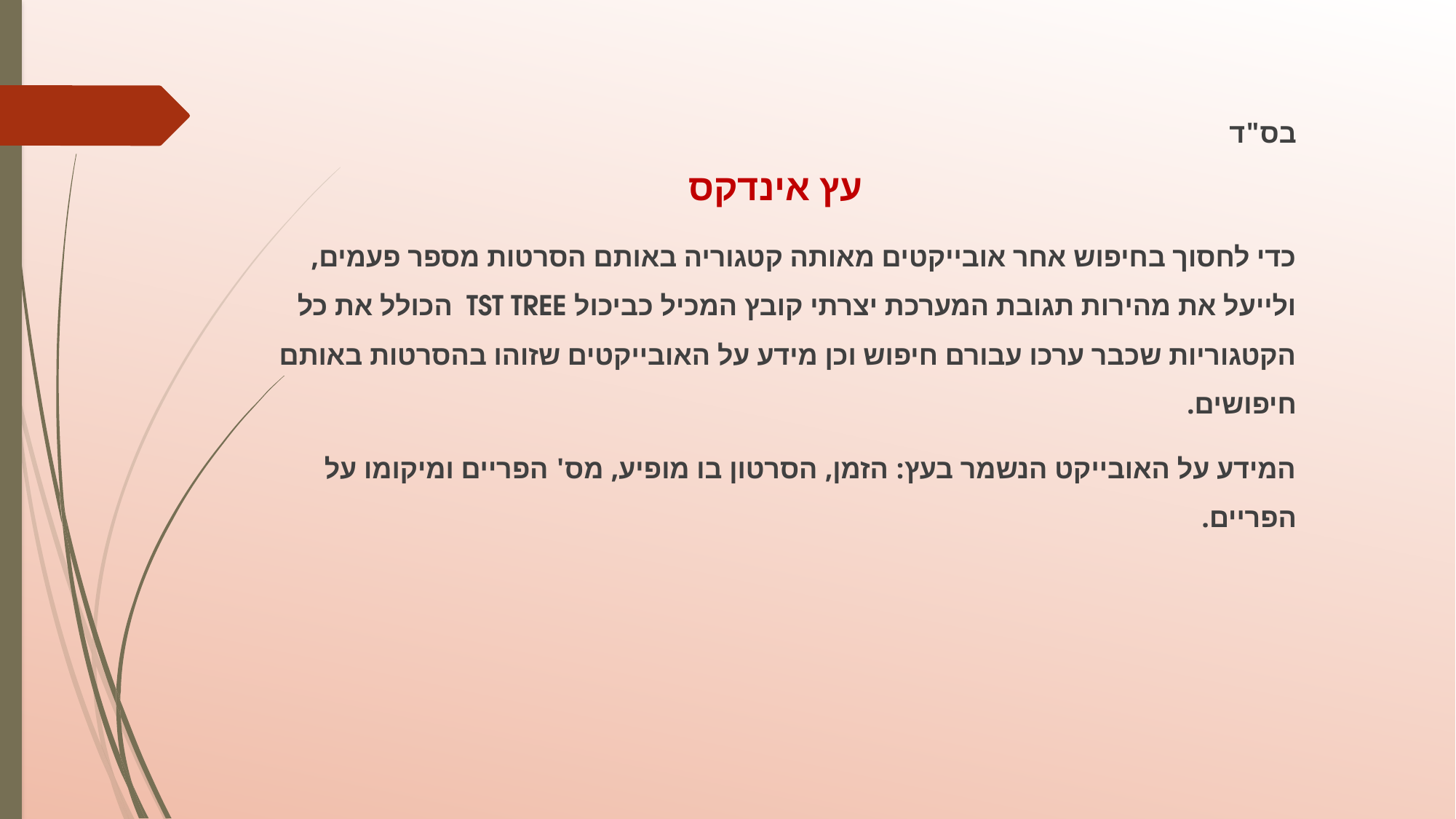

בס"ד
עץ אינדקס
כדי לחסוך בחיפוש אחר אובייקטים מאותה קטגוריה באותם הסרטות מספר פעמים, ולייעל את מהירות תגובת המערכת יצרתי קובץ המכיל כביכול TST TREE  הכולל את כל הקטגוריות שכבר ערכו עבורם חיפוש וכן מידע על האובייקטים שזוהו בהסרטות באותם חיפושים.
המידע על האובייקט הנשמר בעץ: הזמן, הסרטון בו מופיע, מס' הפריים ומיקומו על הפריים.